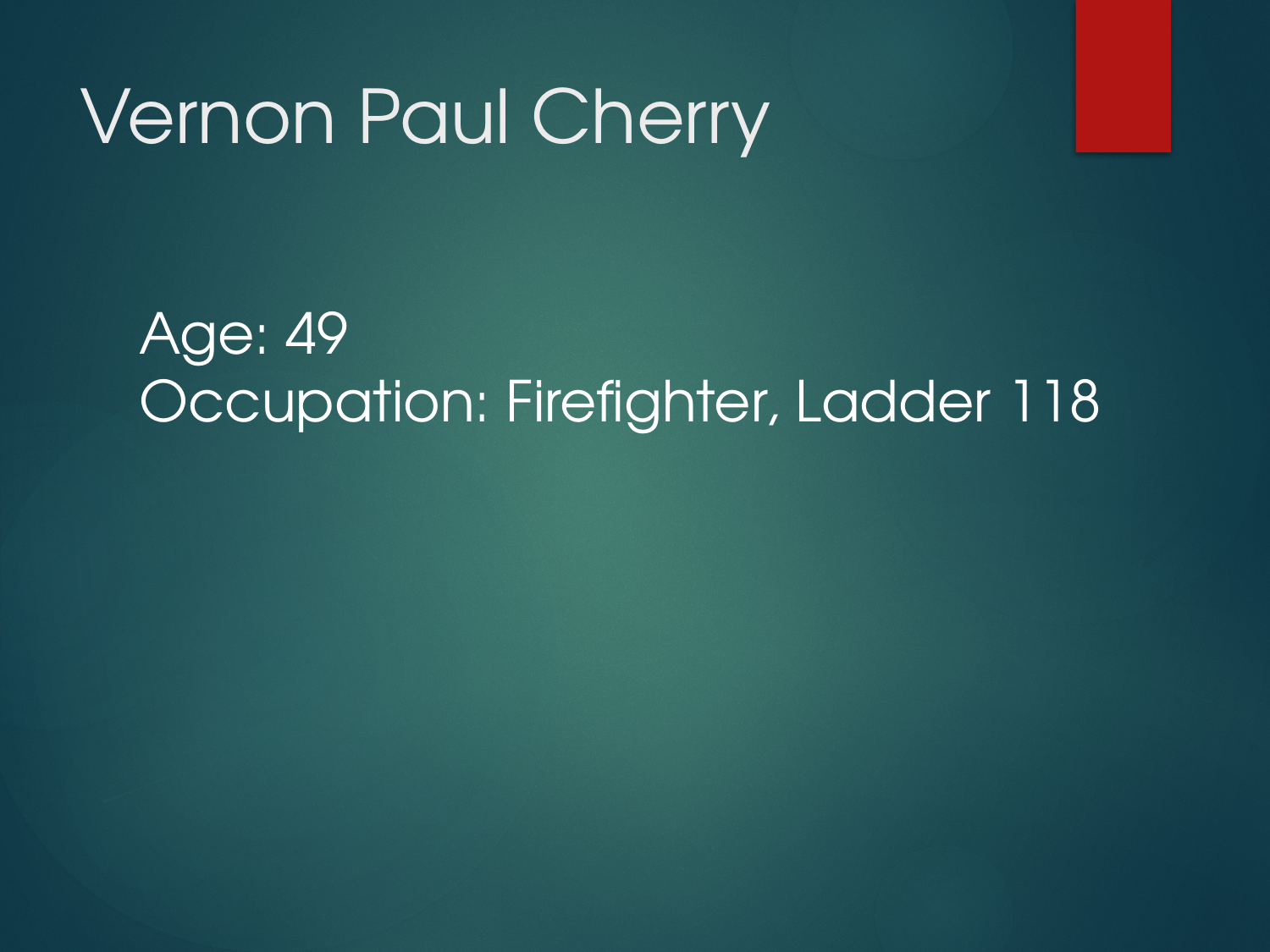

# Vernon Paul Cherry

Age: 49
Occupation: Firefighter, Ladder 118